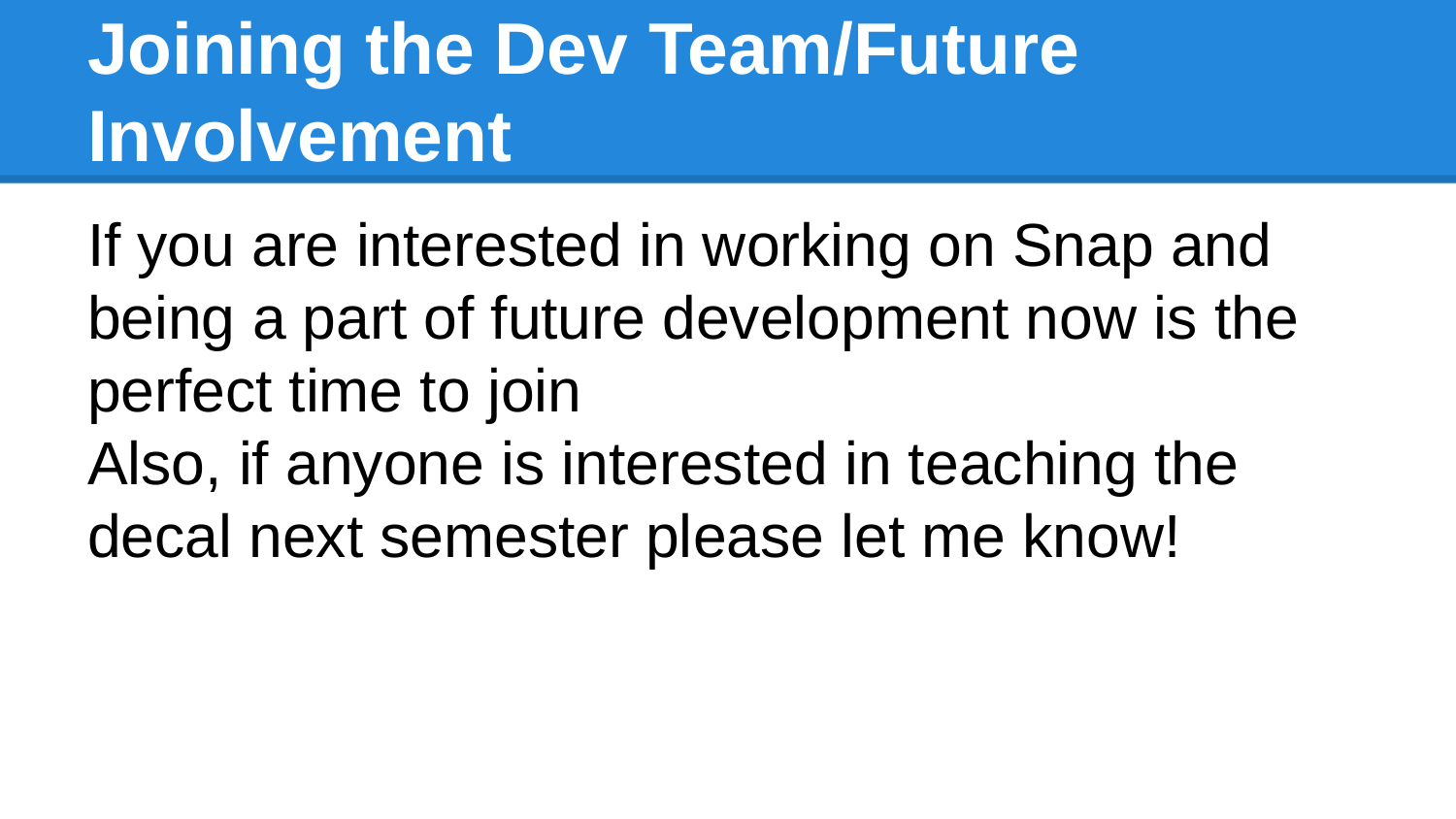

# Joining the Dev Team/Future Involvement
If you are interested in working on Snap and being a part of future development now is the perfect time to join
Also, if anyone is interested in teaching the decal next semester please let me know!